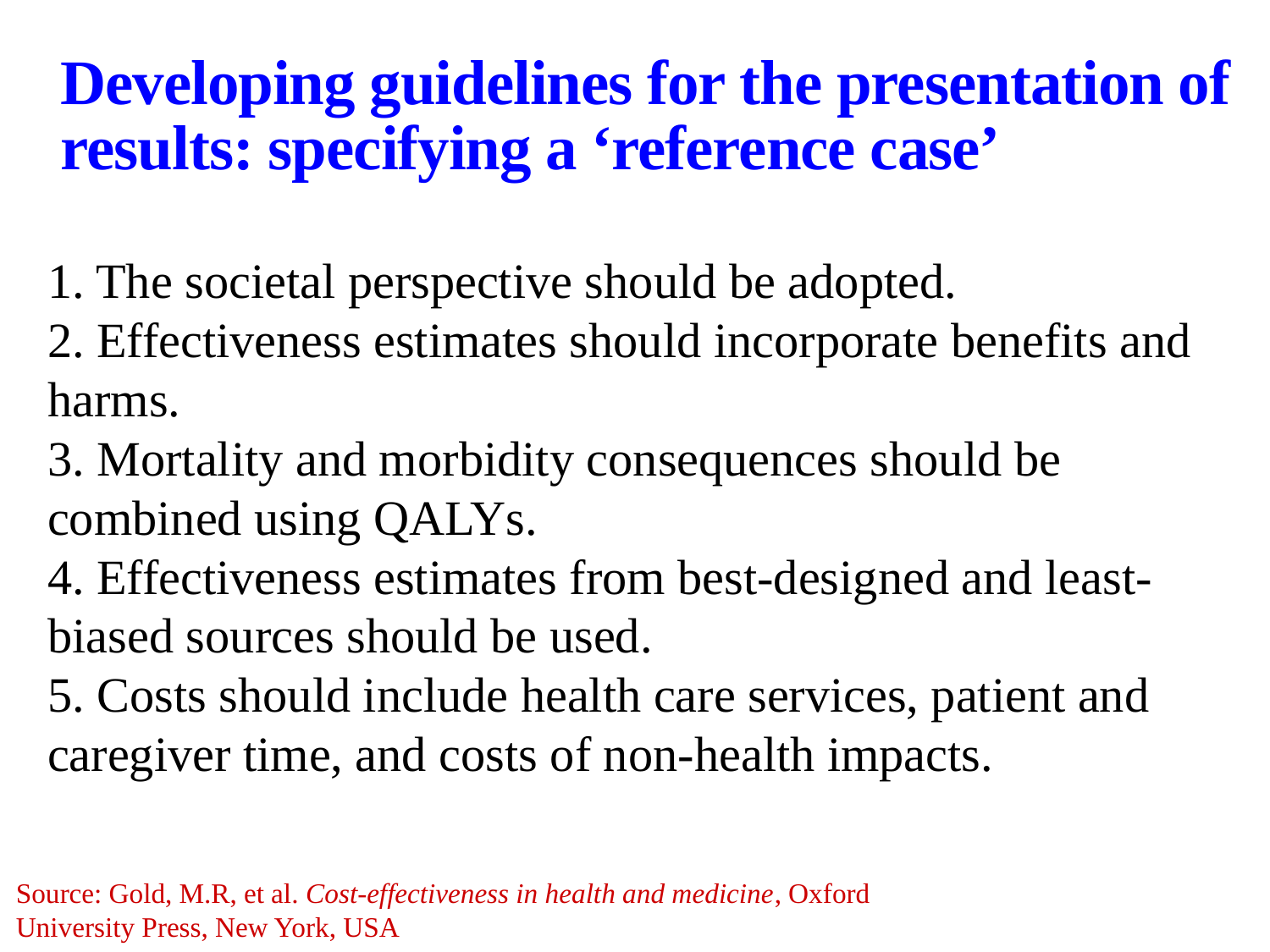

# Developing guidelines for the presentation of results: specifying a ‘reference case’

1. The societal perspective should be adopted.
2. Effectiveness estimates should incorporate benefits and harms.
3. Mortality and morbidity consequences should be combined using QALYs.
4. Effectiveness estimates from best-designed and least-biased sources should be used.
5. Costs should include health care services, patient and caregiver time, and costs of non-health impacts.
Source: Gold, M.R, et al. Cost-effectiveness in health and medicine, Oxford University Press, New York, USA